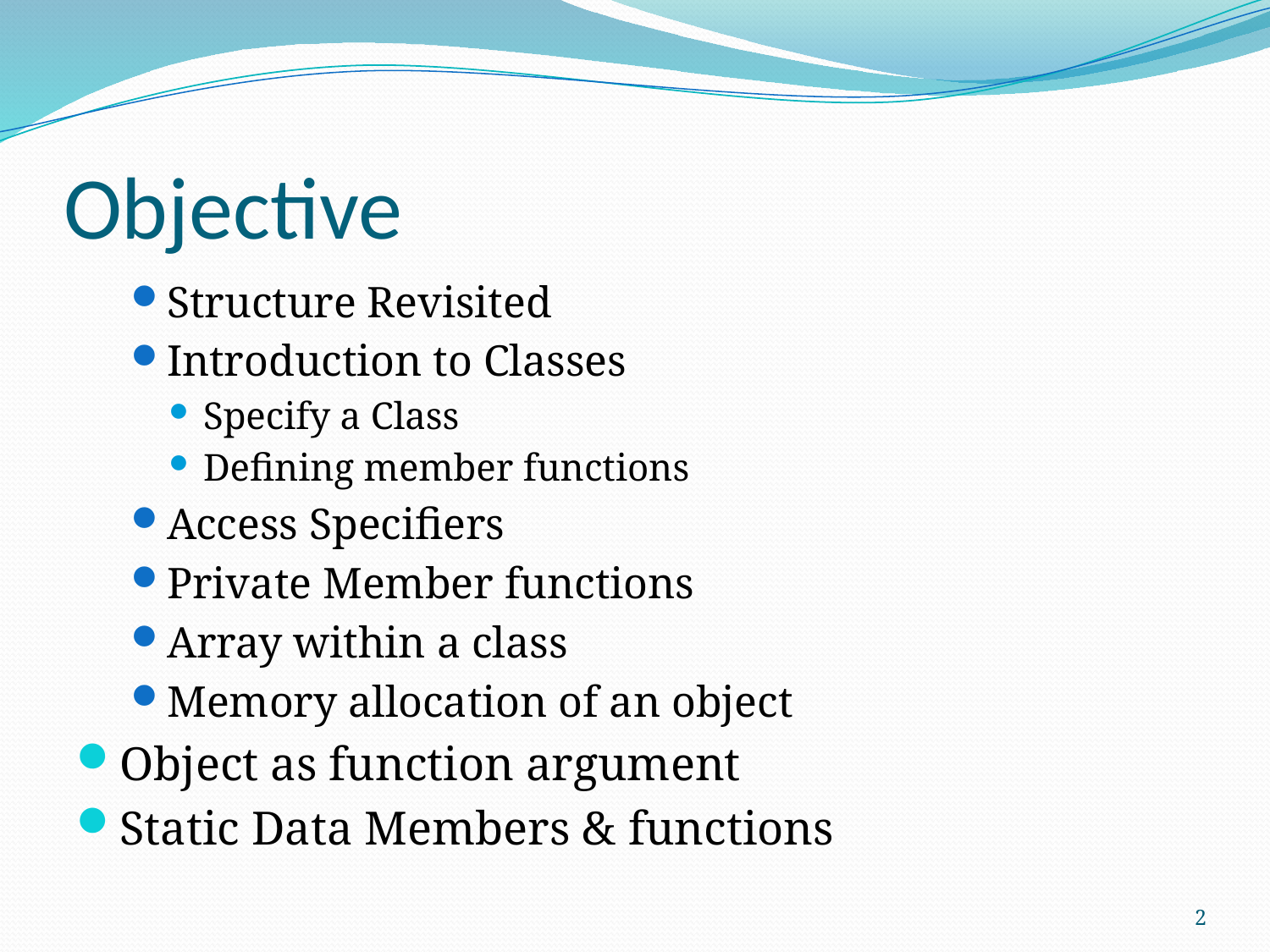

# Objective
Structure Revisited
Introduction to Classes
Specify a Class
Defining member functions
Access Specifiers
Private Member functions
Array within a class
Memory allocation of an object
Object as function argument
Static Data Members & functions

2